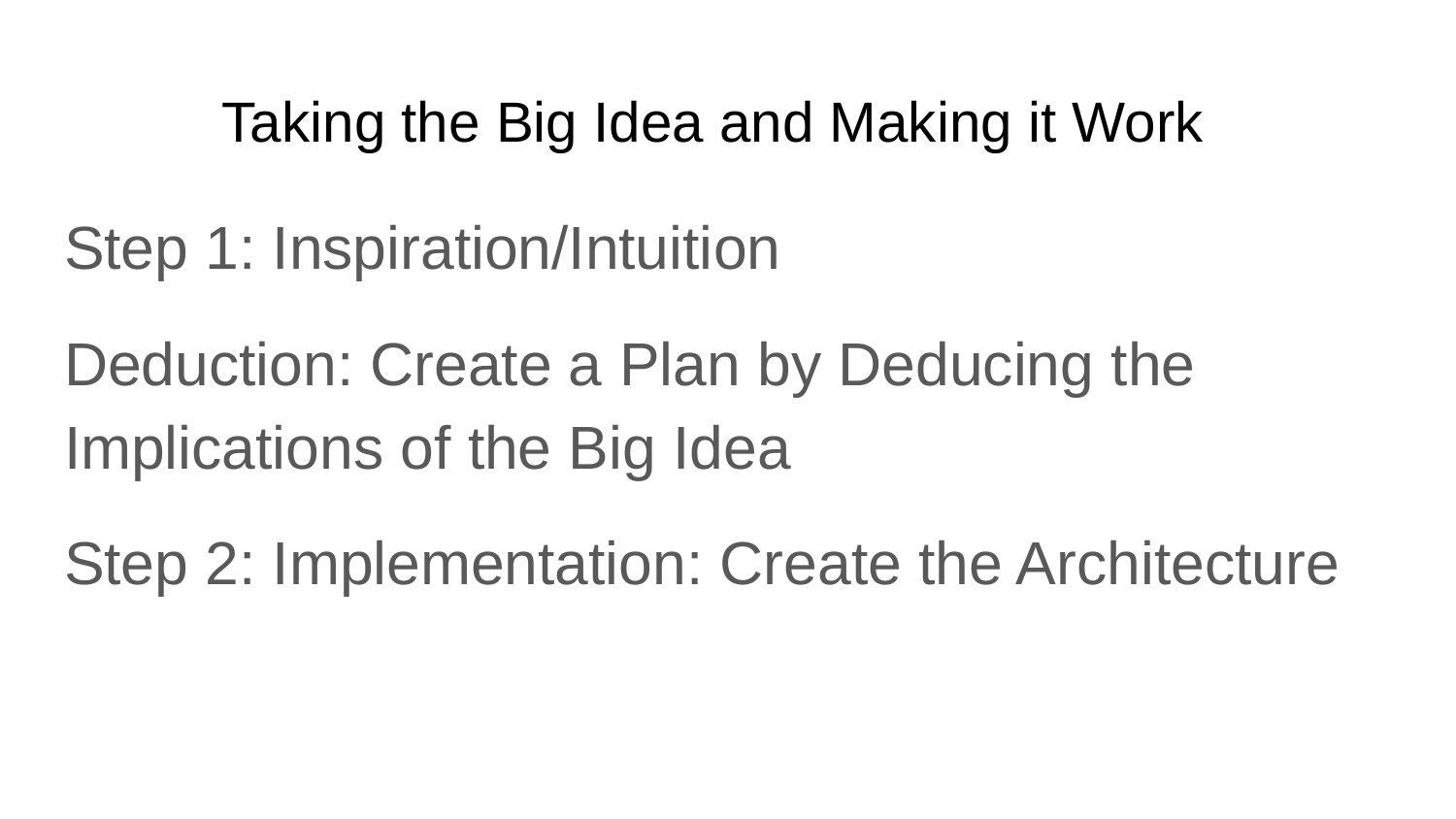

# Taking the Big Idea and Making it Work
Step 1: Inspiration/Intuition
Deduction: Create a Plan by Deducing the Implications of the Big Idea
Step 2: Implementation: Create the Architecture